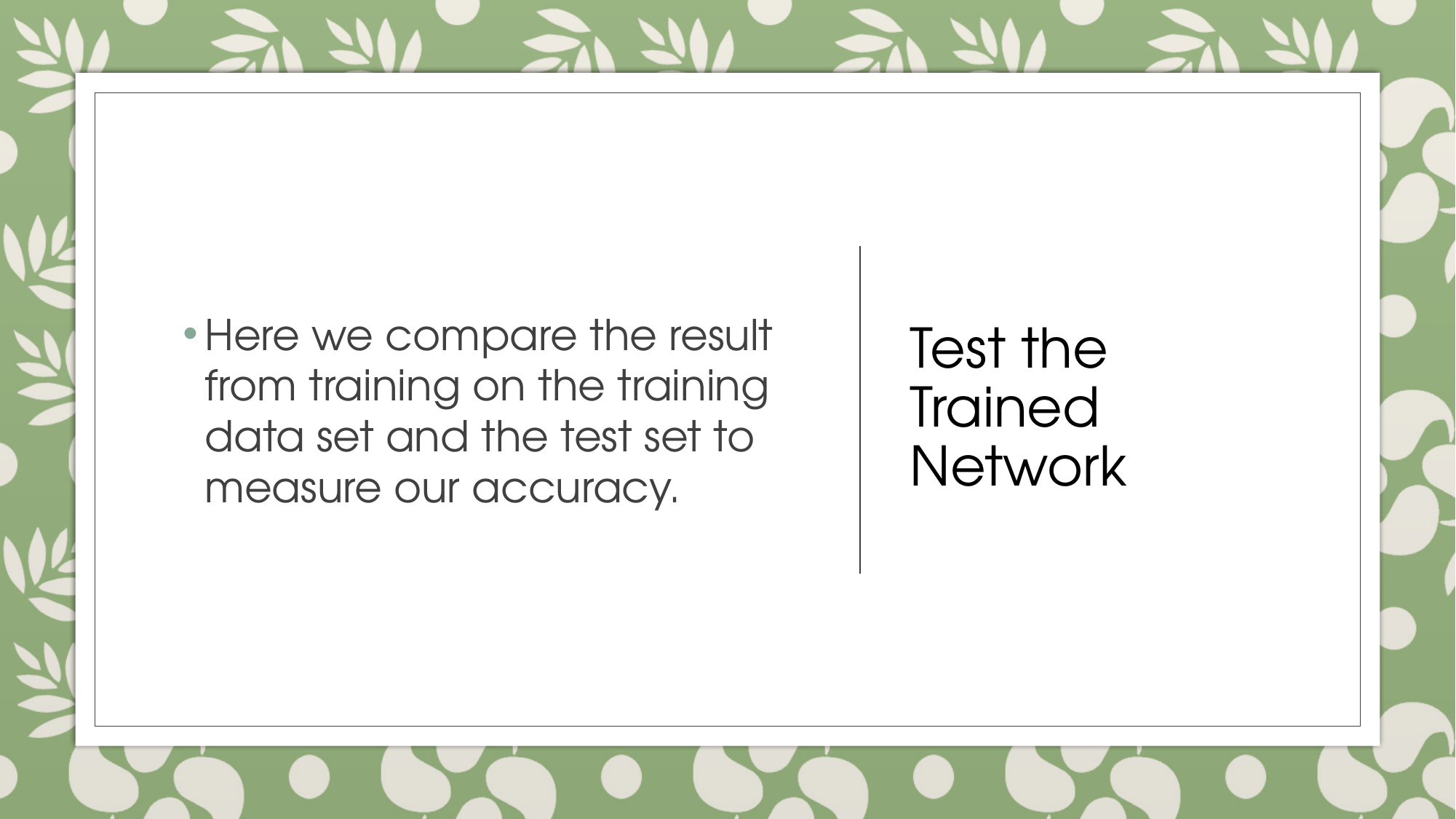

Here we compare the result from training on the training data set and the test set to measure our accuracy.
# Test the Trained Network